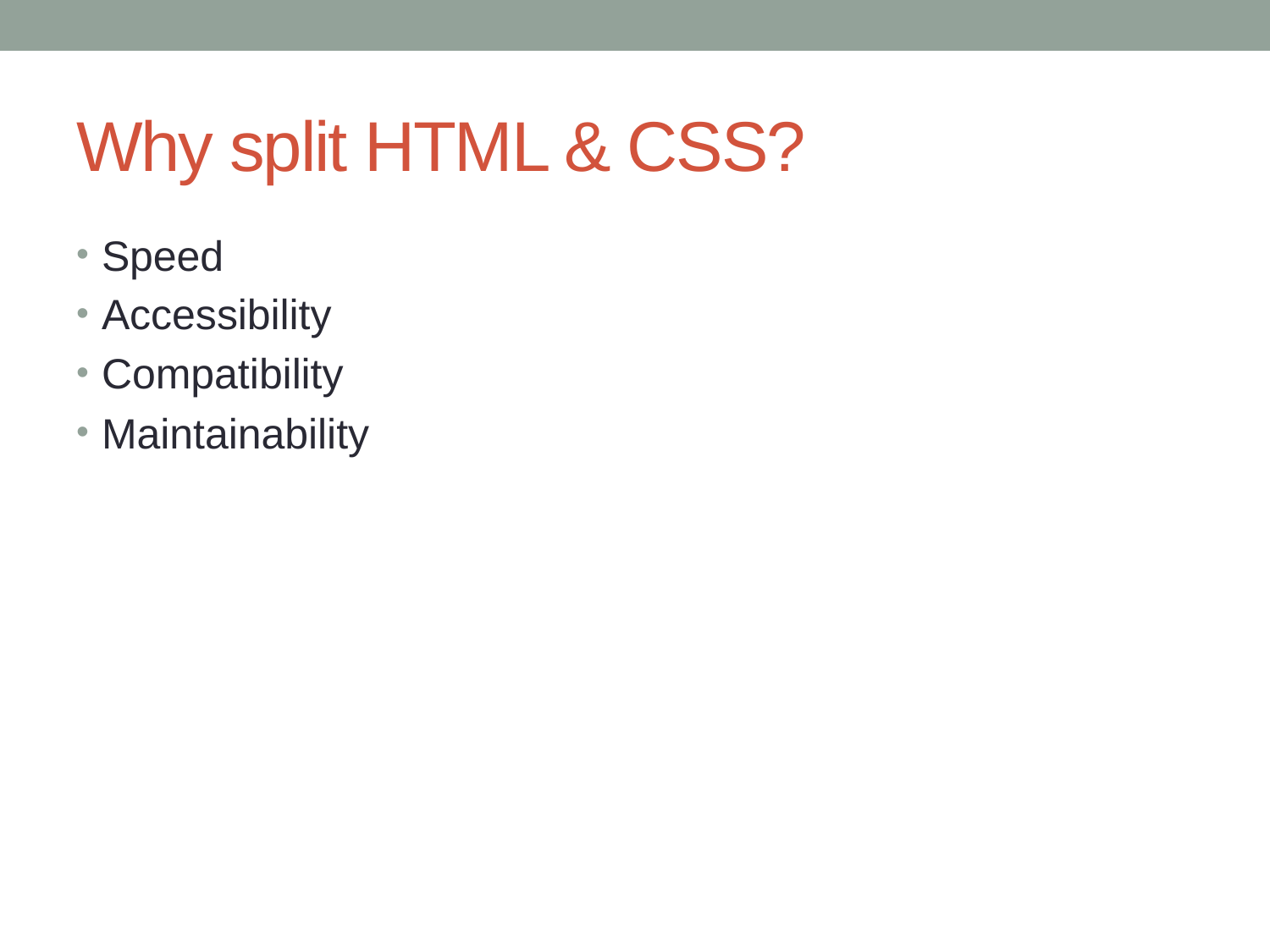

# Why split HTML & CSS?
Speed
Accessibility
Compatibility
Maintainability